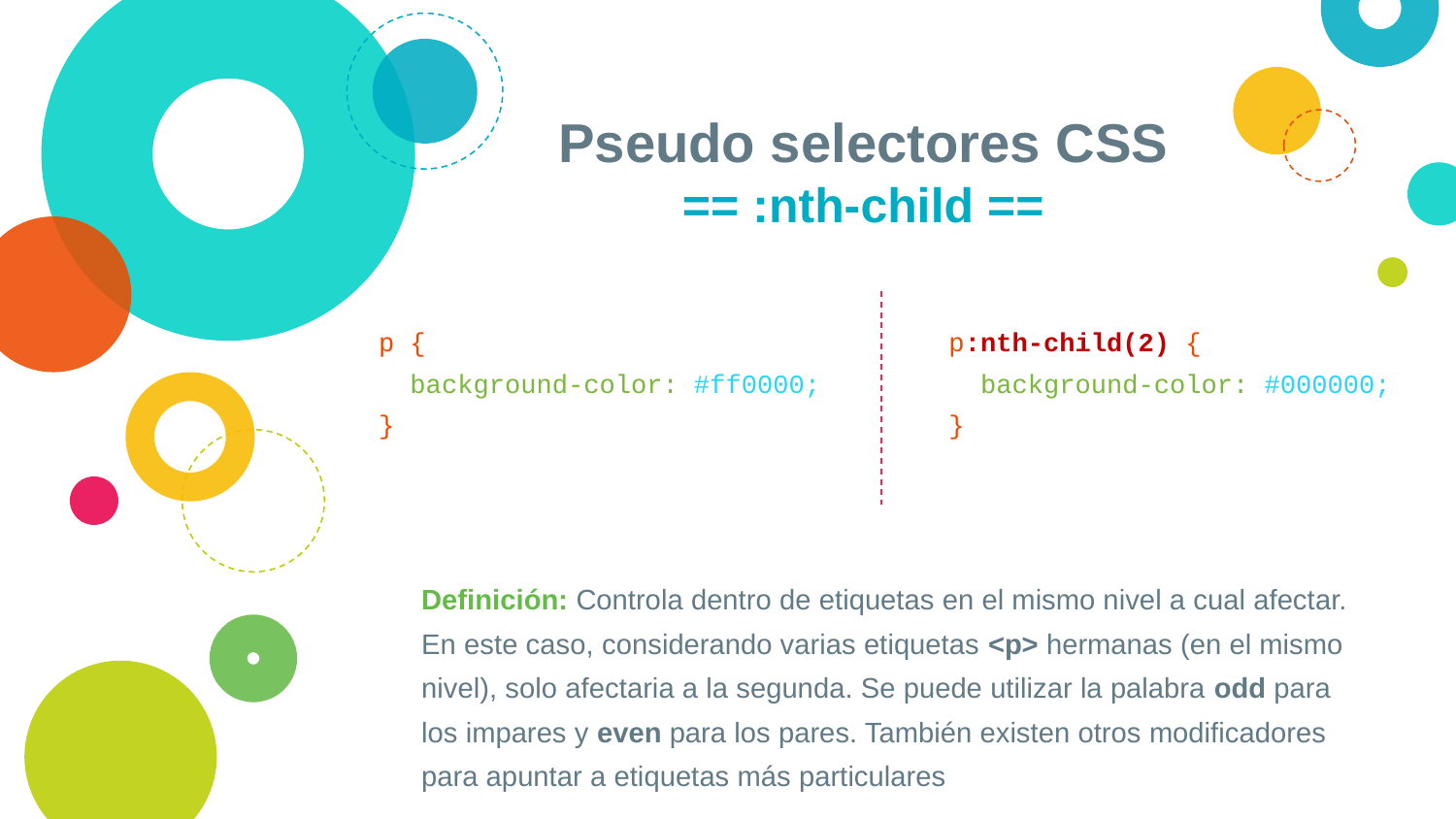

# Pseudo selectores CSS
== :nth-child ==
p {
  background-color: #ff0000;
}
p:nth-child(2) {
  background-color: #000000;
}
Definición: Controla dentro de etiquetas en el mismo nivel a cual afectar. En este caso, considerando varias etiquetas <p> hermanas (en el mismo nivel), solo afectaria a la segunda. Se puede utilizar la palabra odd para los impares y even para los pares. También existen otros modificadores para apuntar a etiquetas más particulares